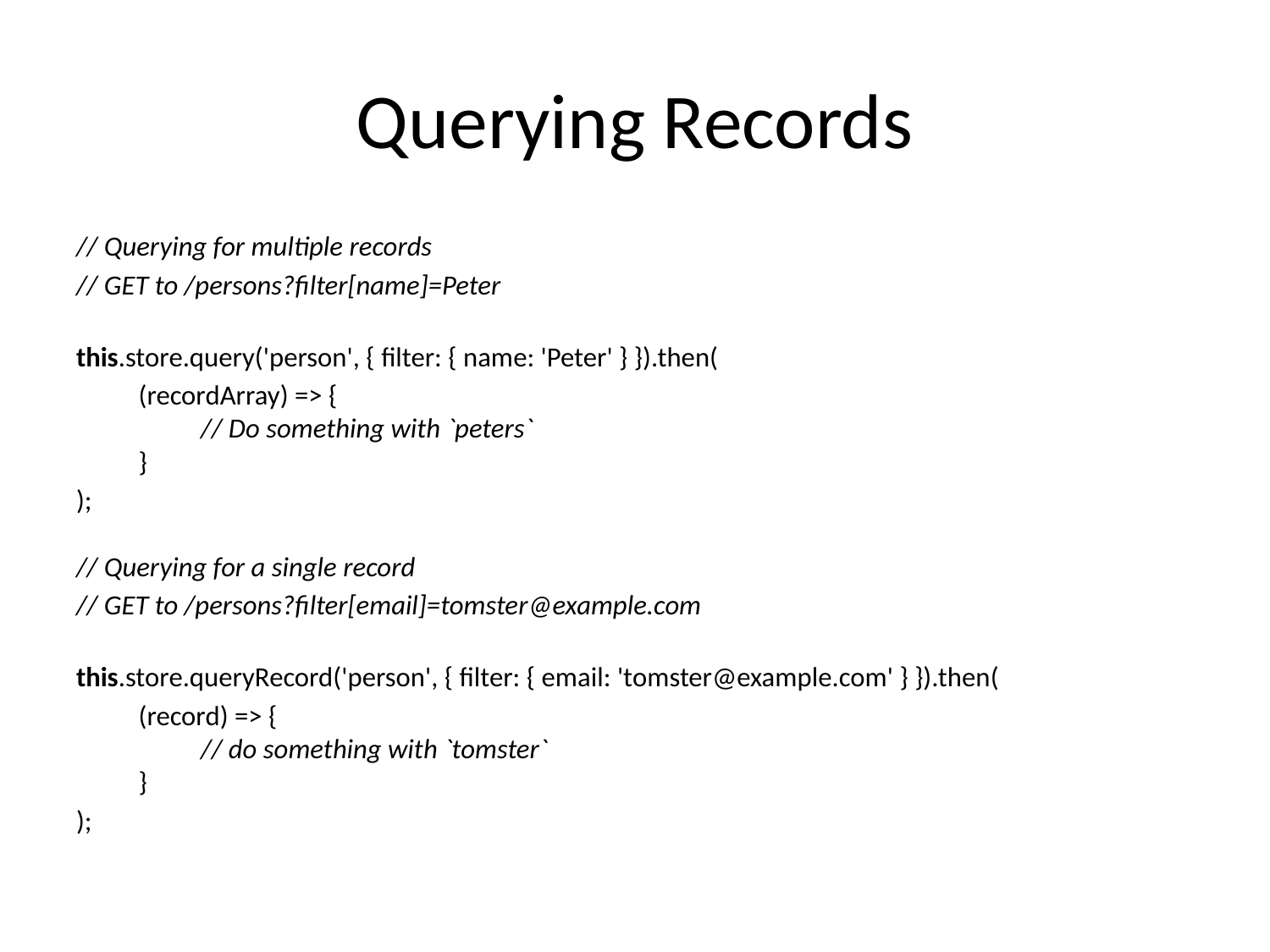

# Querying Records
// Querying for multiple records
// GET to /persons?filter[name]=Peter
this.store.query('person', { filter: { name: 'Peter' } }).then(
	(recordArray) => {
	  	// Do something with `peters`
	}
);
// Querying for a single record
// GET to /persons?filter[email]=tomster@example.com
this.store.queryRecord('person', { filter: { email: 'tomster@example.com' } }).then(
	(record) => {
	  	// do something with `tomster`
	}
);